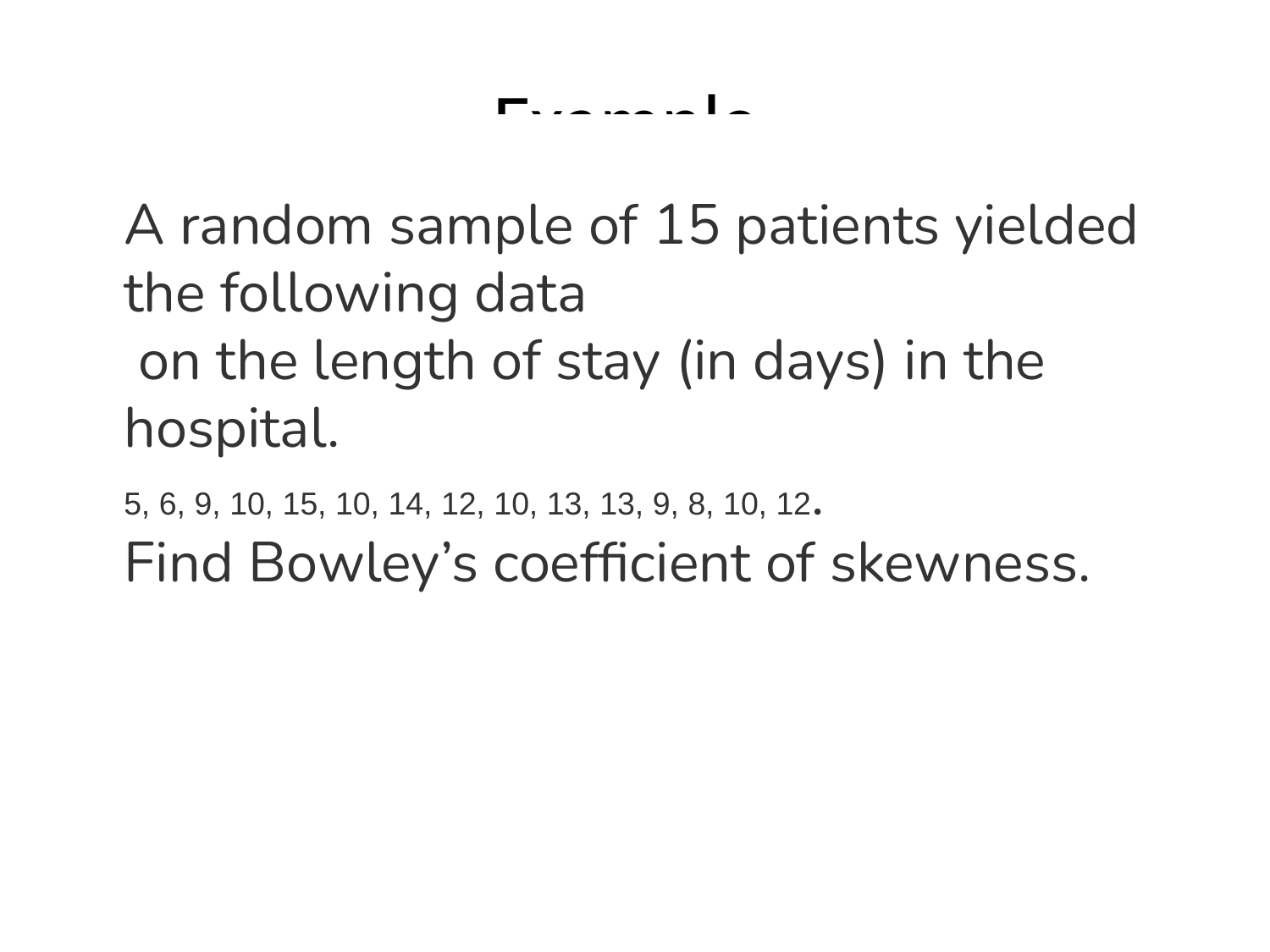

# Example
A random sample of 15 patients yielded the following data
 on the length of stay (in days) in the hospital.
5, 6, 9, 10, 15, 10, 14, 12, 10, 13, 13, 9, 8, 10, 12.
Find Bowley’s coefficient of skewness.